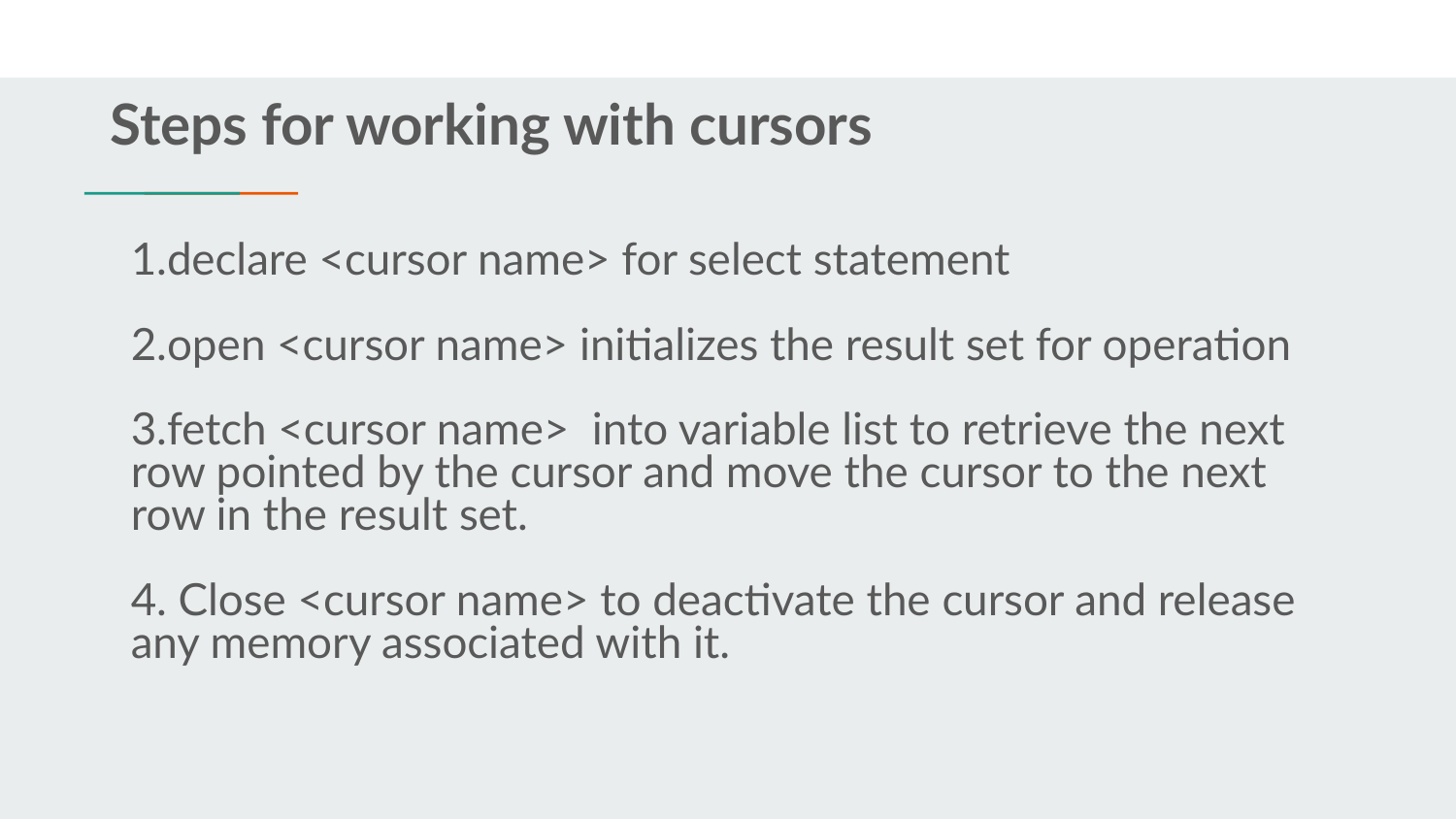

# Steps for working with cursors

1.declare <cursor name> for select statement

2.open <cursor name> initializes the result set for operation

3.fetch <cursor name>  into variable list to retrieve the next row pointed by the cursor and move the cursor to the next row in the result set.

4. Close <cursor name> to deactivate the cursor and release any memory associated with it.